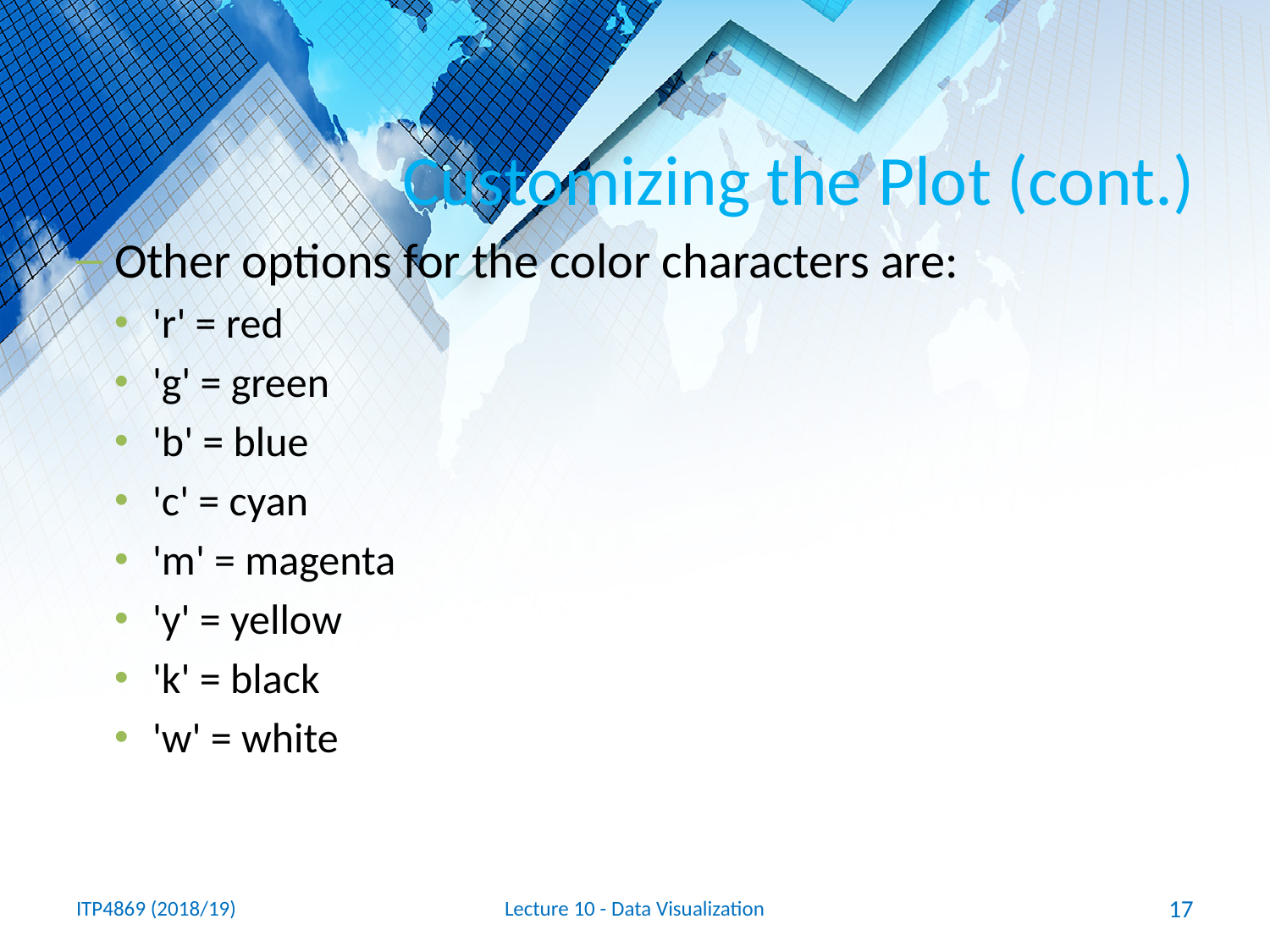

# Customizing the Plot (cont.)
Other options for the color characters are:
'r' = red
'g' = green
'b' = blue
'c' = cyan
'm' = magenta
'y' = yellow
'k' = black
'w' = white
ITP4869 (2018/19)
Lecture 10 - Data Visualization
17